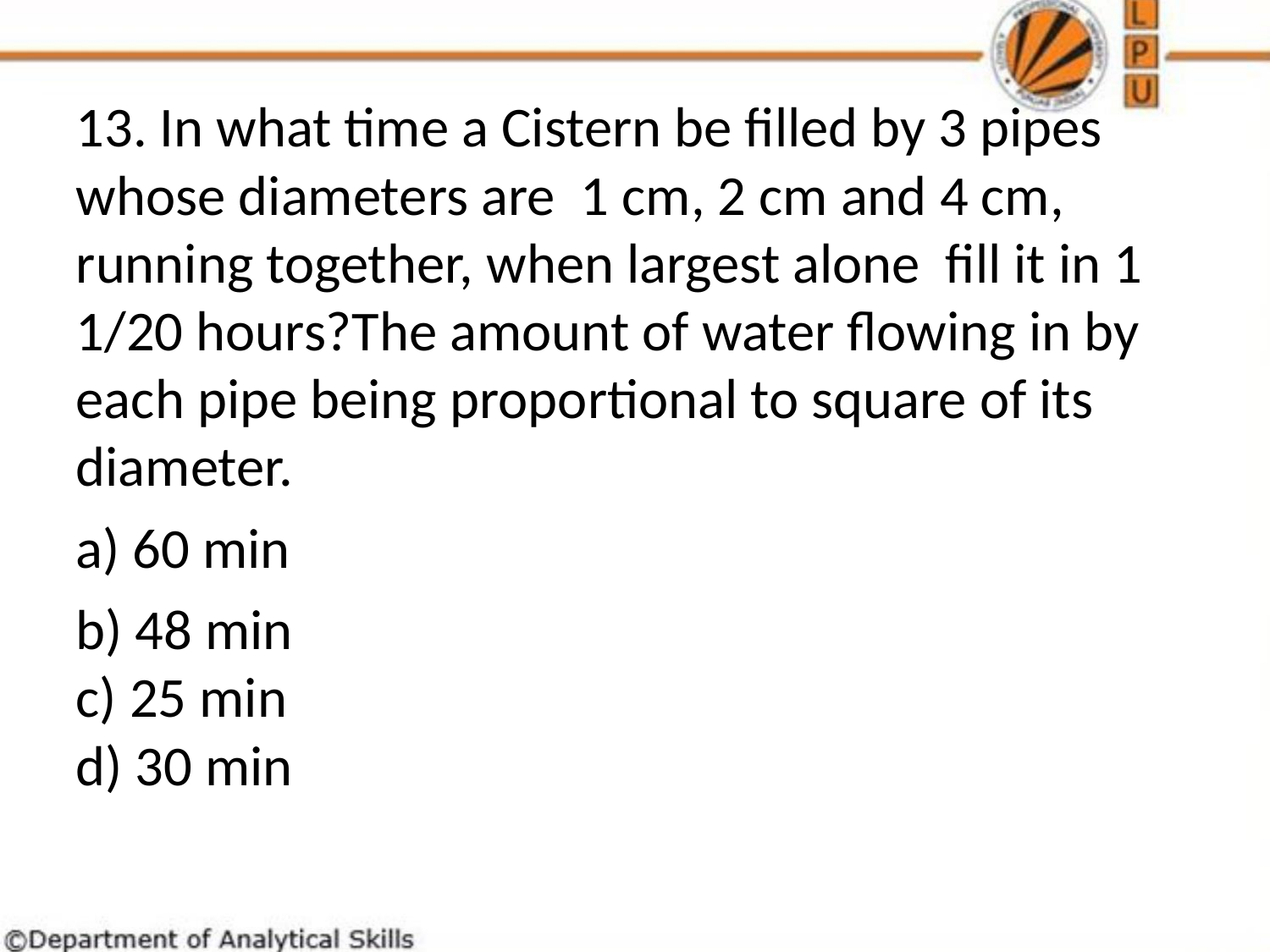

13. In what time a Cistern be filled by 3 pipes whose diameters are  1 cm, 2 cm and 4 cm, running together, when largest alone  fill it in 1 1/20 hours?The amount of water flowing in by each pipe being proportional to square of its diameter.
a) 60 min
b) 48 min
c) 25 min
d) 30 min